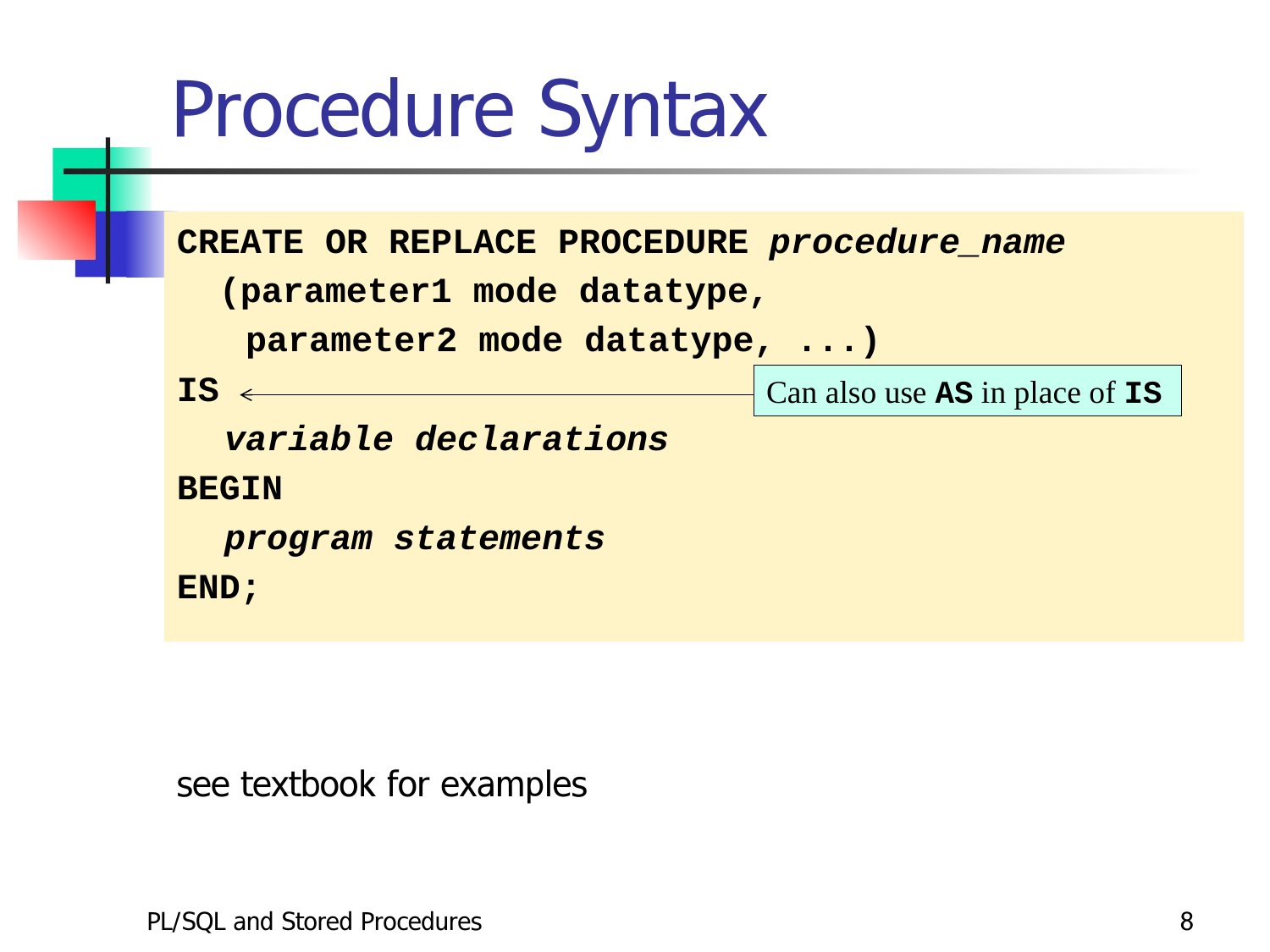

# Procedure Syntax
CREATE OR REPLACE PROCEDURE procedure_name
  (parameter1 mode datatype,
	 parameter2 mode datatype, ...)
IS
	variable declarations
BEGIN
	program statements
END;

see textbook for examples
Can also use AS in place of IS
PL/SQL and Stored Procedures
8